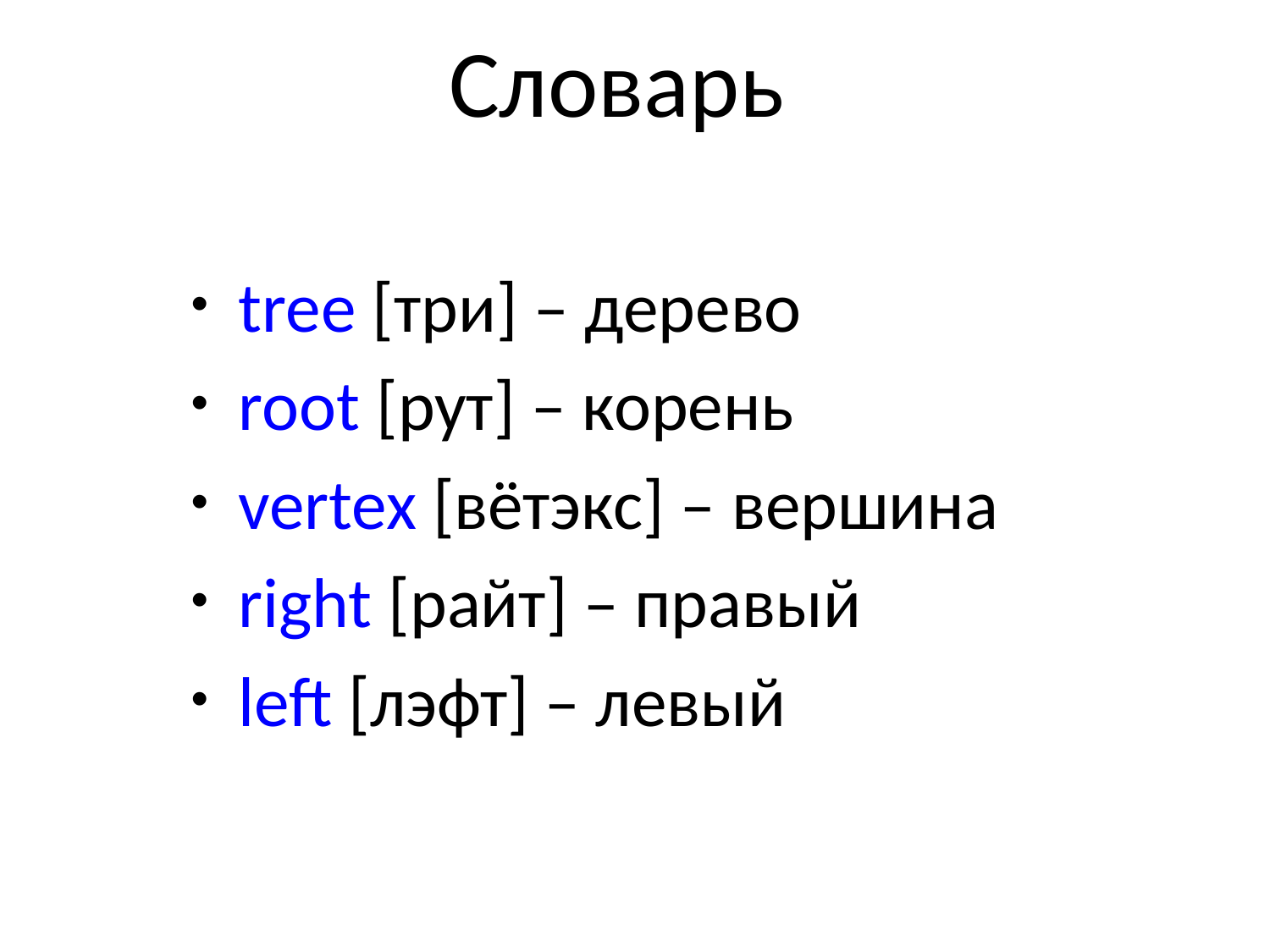

# Словарь

tree [три] – дерево
root [рут] – корень
vertex [вётэкс] – вершина
right [райт] – правый
left [лэфт] – левый